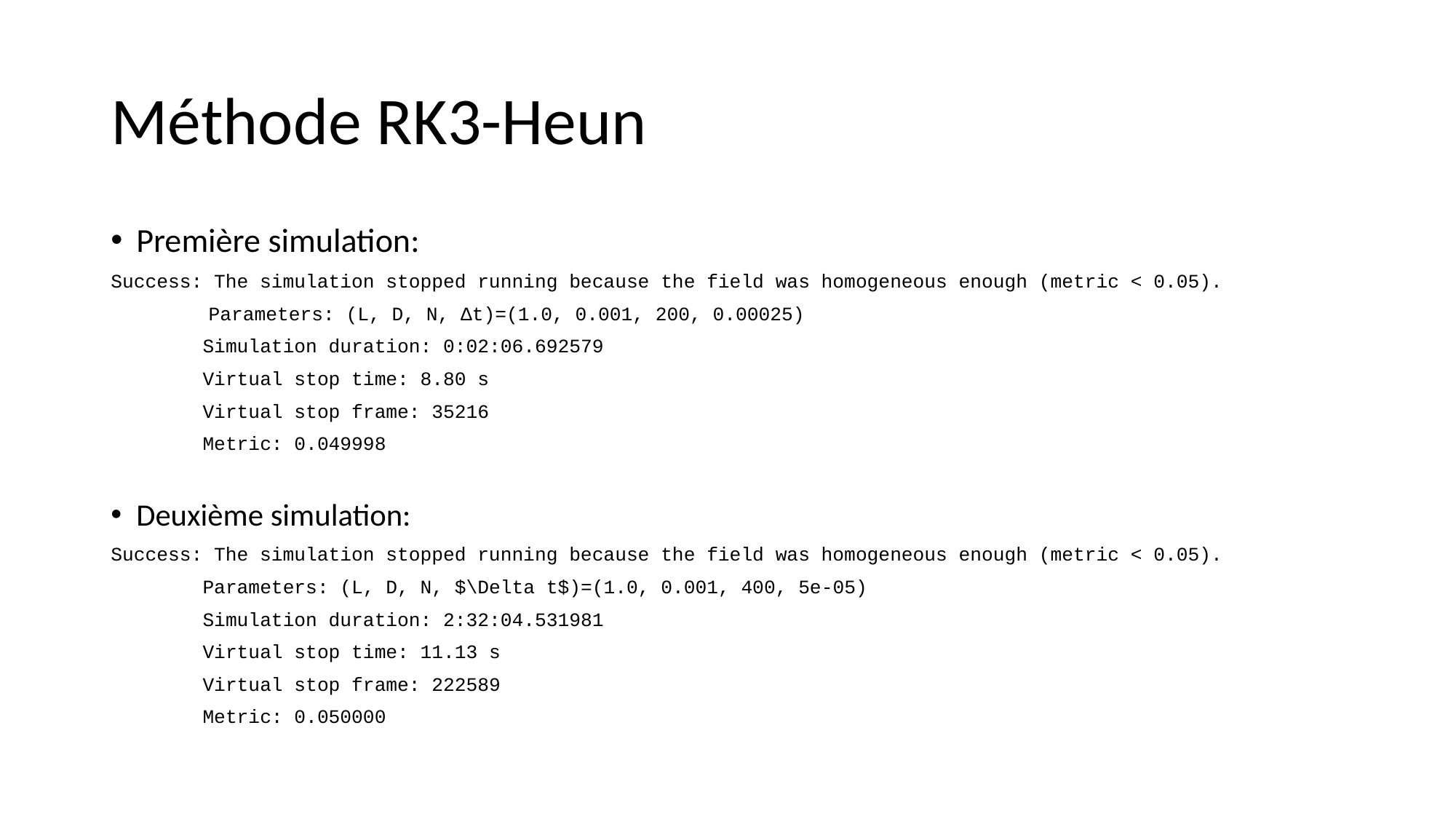

# Méthode RK3-Heun
Première simulation:
Success: The simulation stopped running because the field was homogeneous enough (metric < 0.05).
	 Parameters: (L, D, N, Δt)=(1.0, 0.001, 200, 0.00025)
        Simulation duration: 0:02:06.692579
        Virtual stop time: 8.80 s
        Virtual stop frame: 35216
        Metric: 0.049998

Deuxième simulation:
Success: The simulation stopped running because the field was homogeneous enough (metric < 0.05).
        Parameters: (L, D, N, $\Delta t$)=(1.0, 0.001, 400, 5e-05)
        Simulation duration: 2:32:04.531981
        Virtual stop time: 11.13 s
        Virtual stop frame: 222589
        Metric: 0.050000